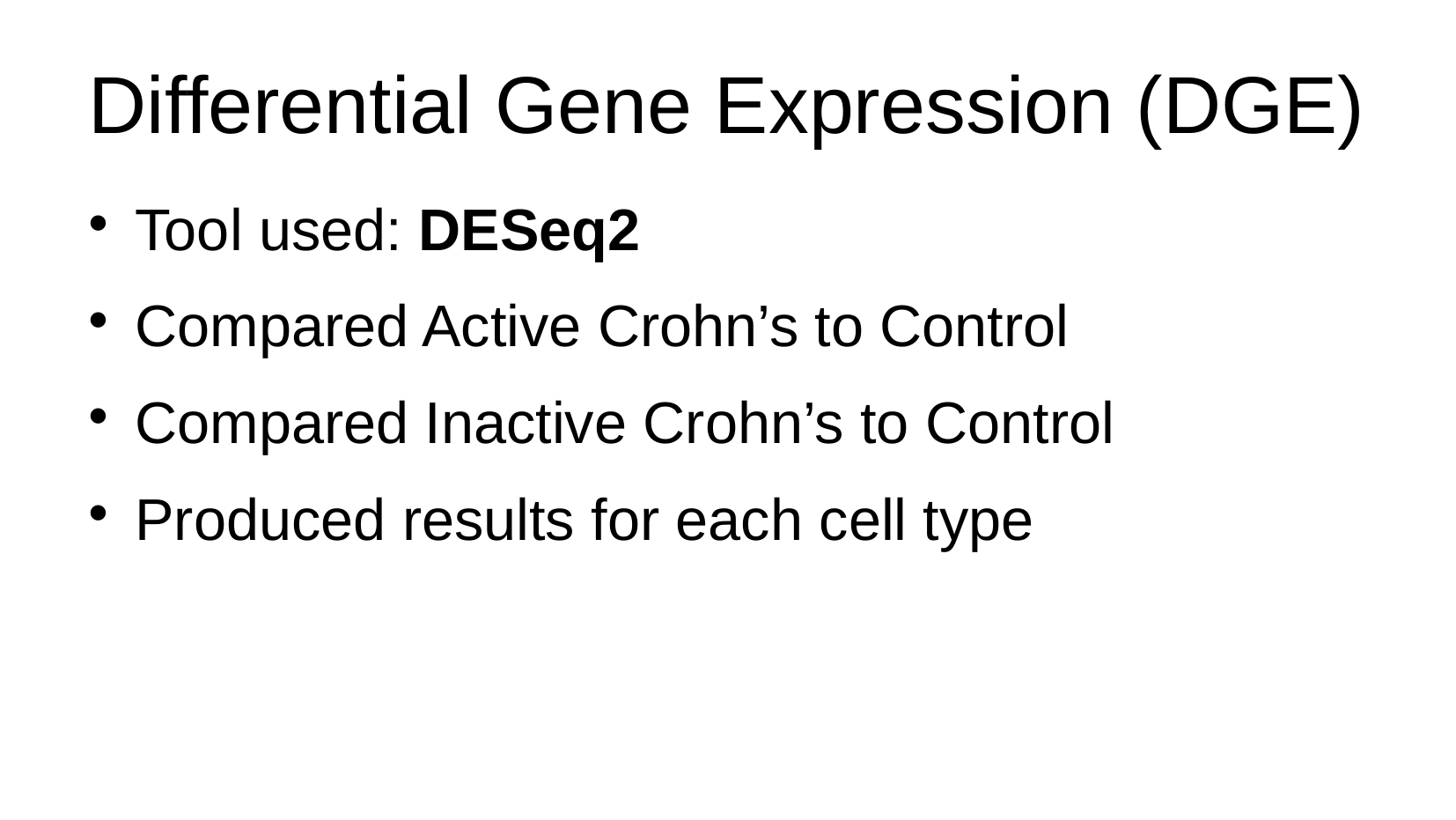

# Differential Gene Expression (DGE)
Tool used: DESeq2
Compared Active Crohn’s to Control
Compared Inactive Crohn’s to Control
Produced results for each cell type